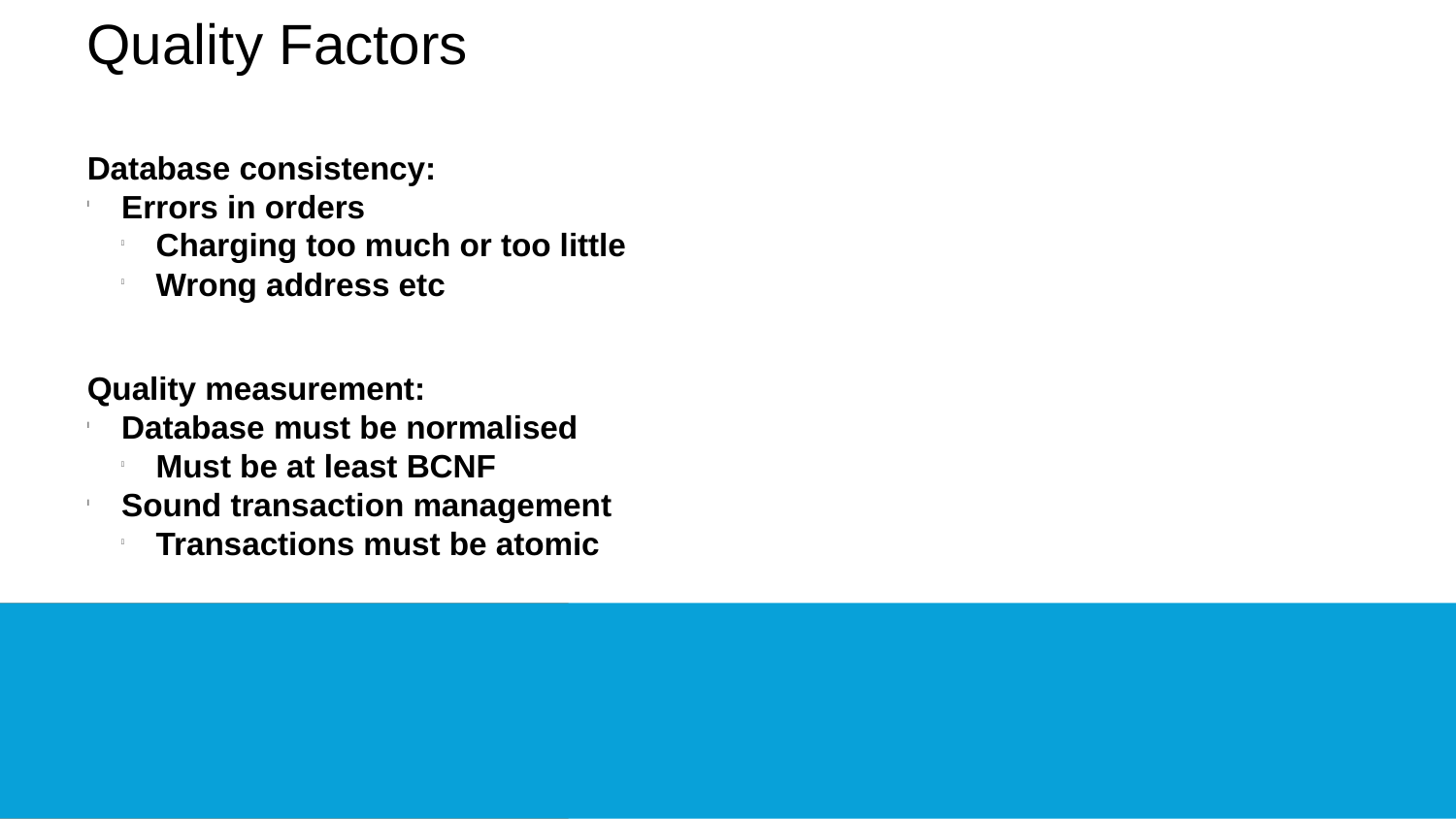

Quality Factors

Database consistency:
Errors in orders
Charging too much or too little
Wrong address etc
Quality measurement:
Database must be normalised
Must be at least BCNF
Sound transaction management
Transactions must be atomic